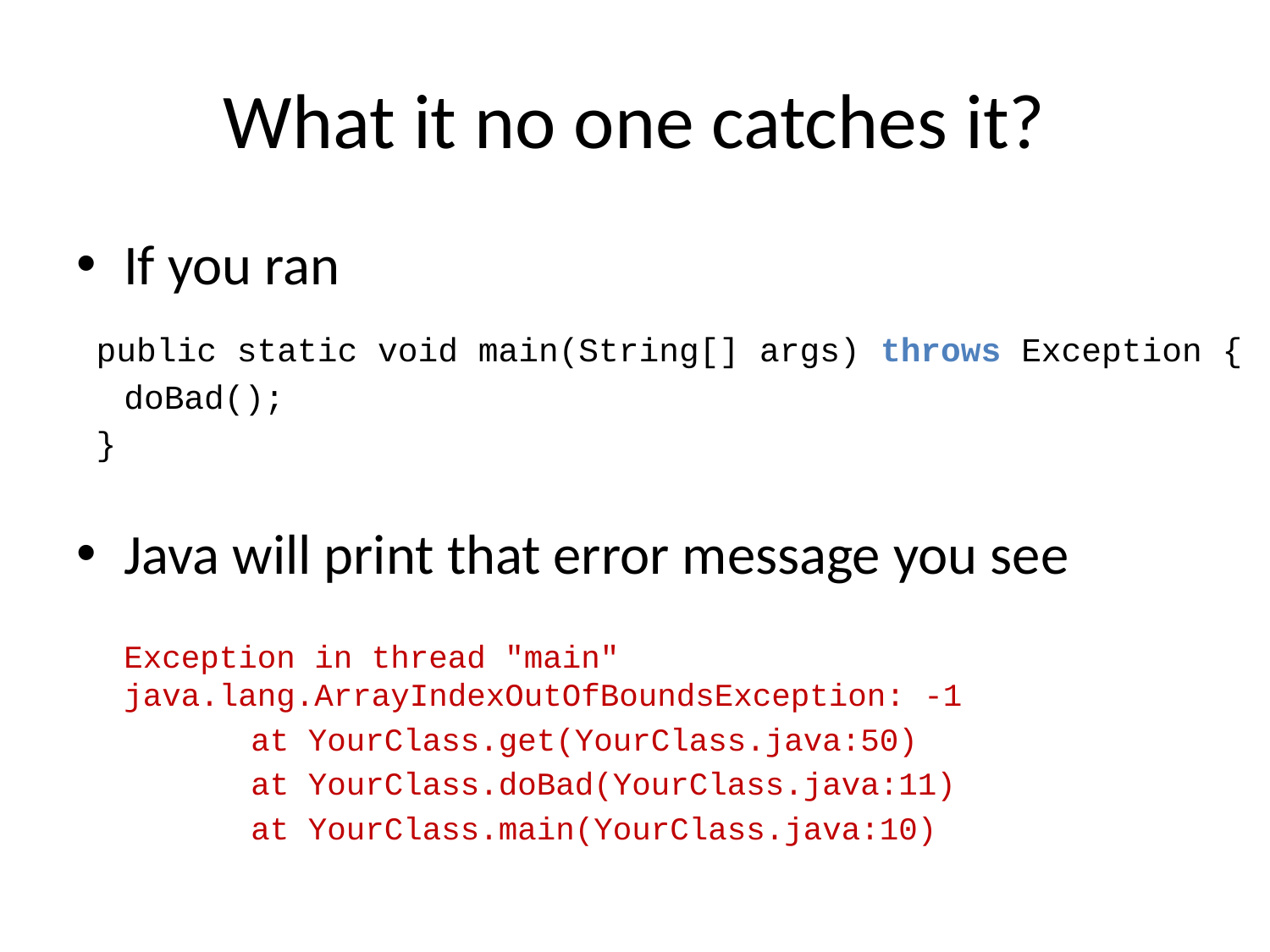

# What it no one catches it?
If you ran

 public static void main(String[] args) throws Exception {
	doBad();
 }

Java will print that error message you see

	Exception in thread "main" java.lang.ArrayIndexOutOfBoundsException: -1
		at YourClass.get(YourClass.java:50)
		at YourClass.doBad(YourClass.java:11)
		at YourClass.main(YourClass.java:10)